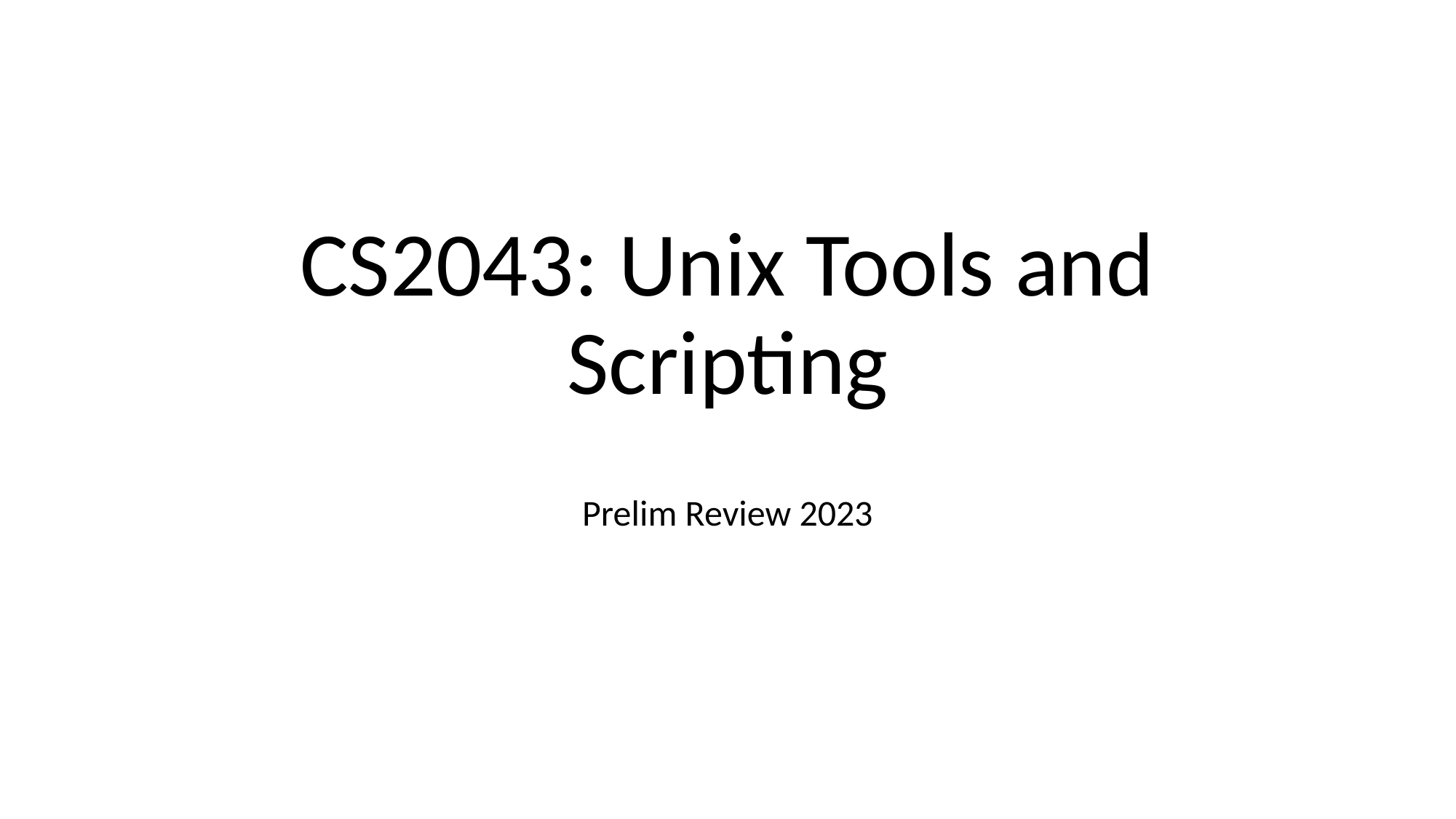

# CS2043: Unix Tools and Scripting

Prelim Review 2023